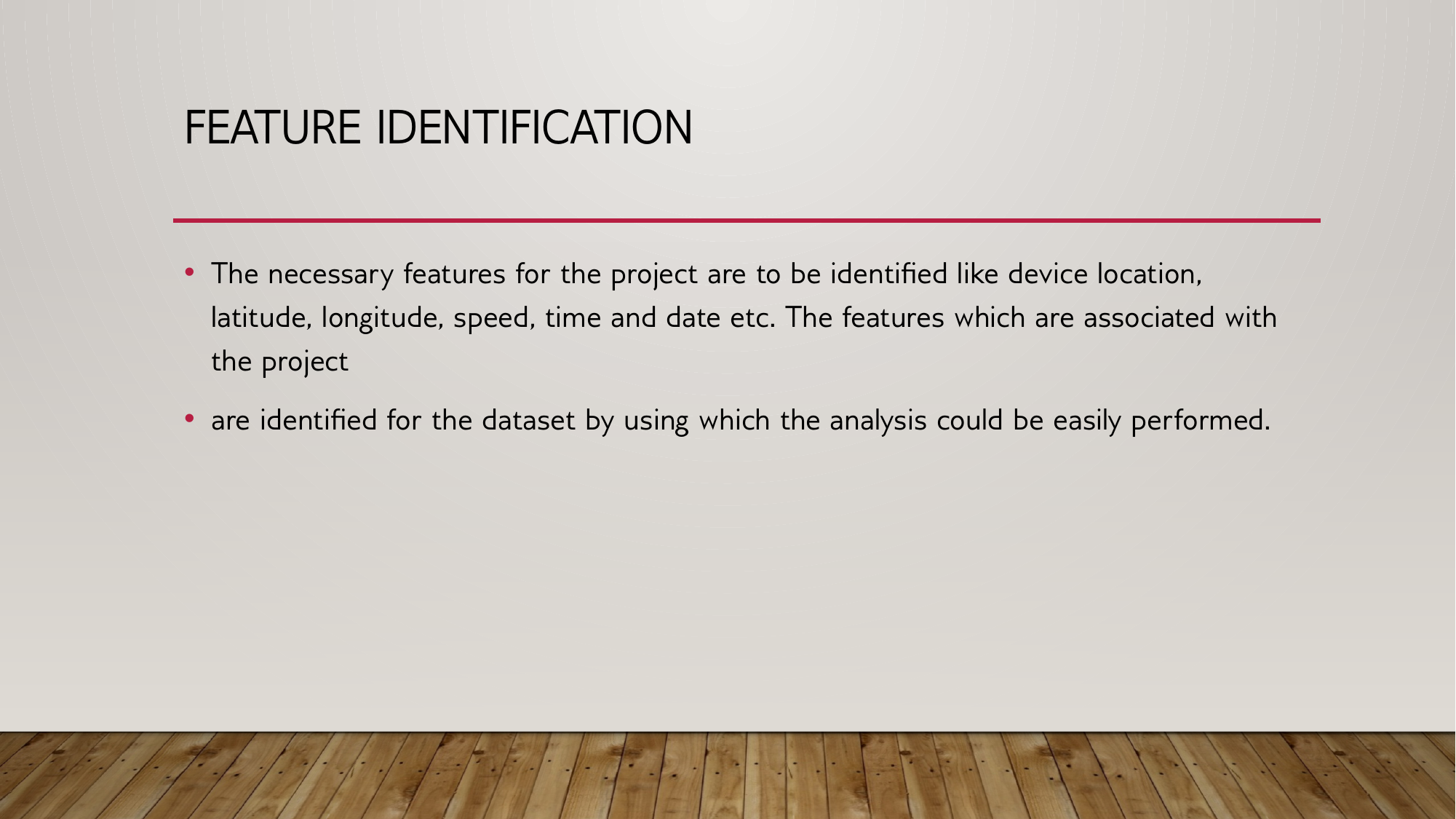

# Feature Identification
The necessary features for the project are to be identified like device location, latitude, longitude, speed, time and date etc. The features which are associated with the project
are identified for the dataset by using which the analysis could be easily performed.